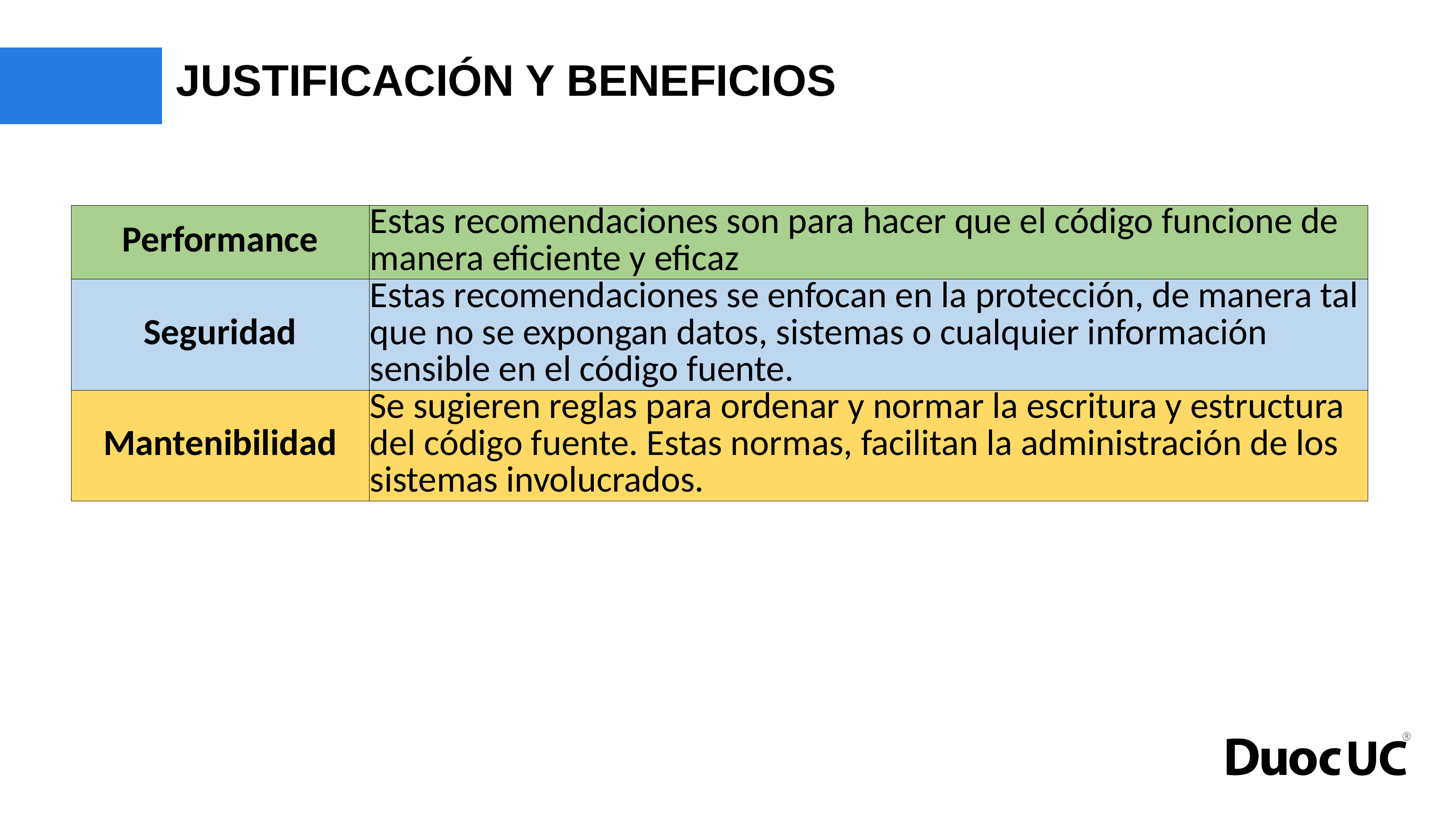

# JUSTIFICACIÓN Y BENEFICIOS
| Performance | Estas recomendaciones son para hacer que el código funcione de manera eficiente y eficaz |
| --- | --- |
| Seguridad | Estas recomendaciones se enfocan en la protección, de manera tal que no se expongan datos, sistemas o cualquier información sensible en el código fuente. |
| Mantenibilidad | Se sugieren reglas para ordenar y normar la escritura y estructura del código fuente. Estas normas, facilitan la administración de los sistemas involucrados. |